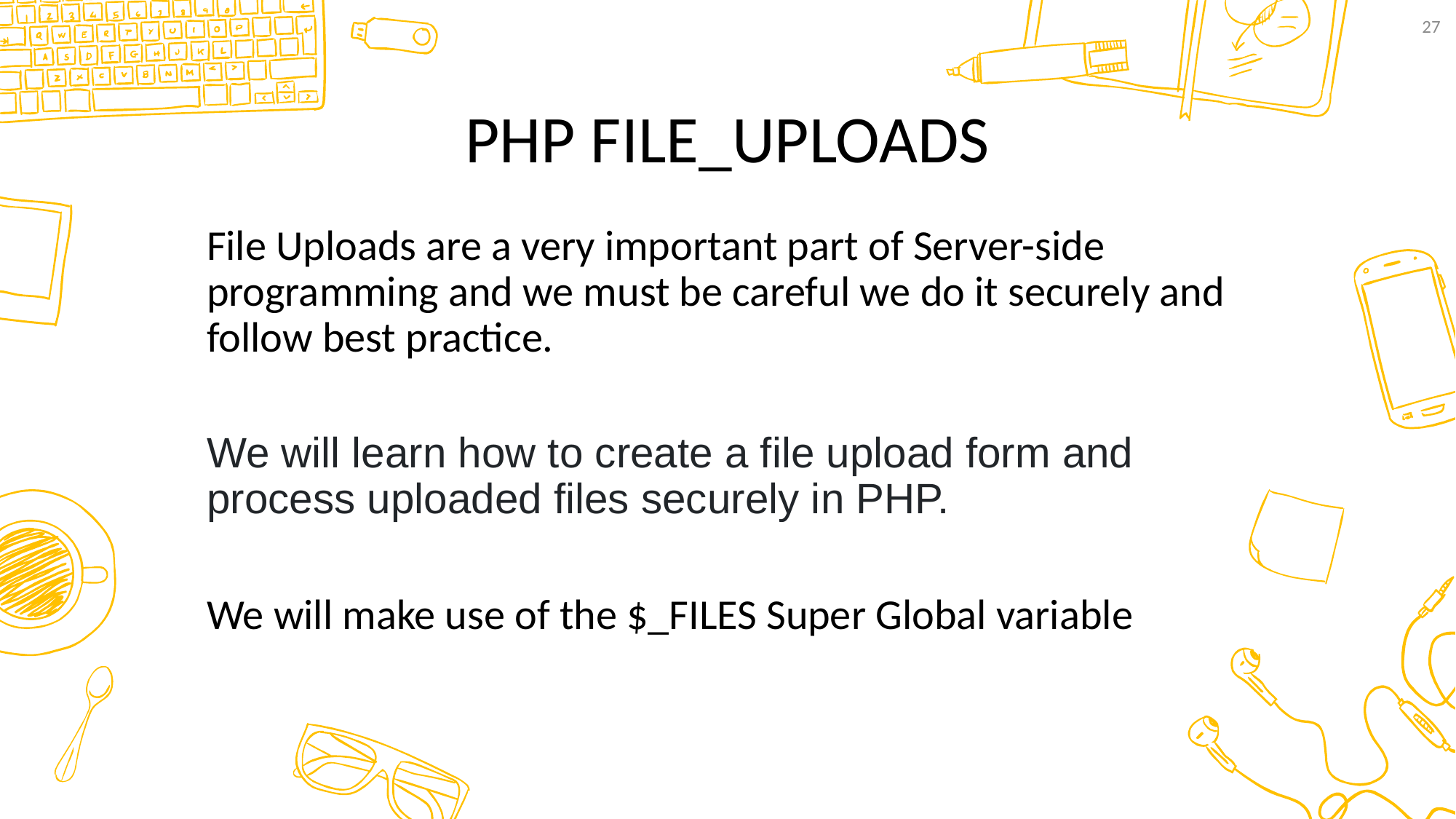

27
# PHP FILE_UPLOADS
File Uploads are a very important part of Server-side programming and we must be careful we do it securely and follow best practice.

We will learn how to create a file upload form and process uploaded files securely in PHP.

We will make use of the $_FILES Super Global variable